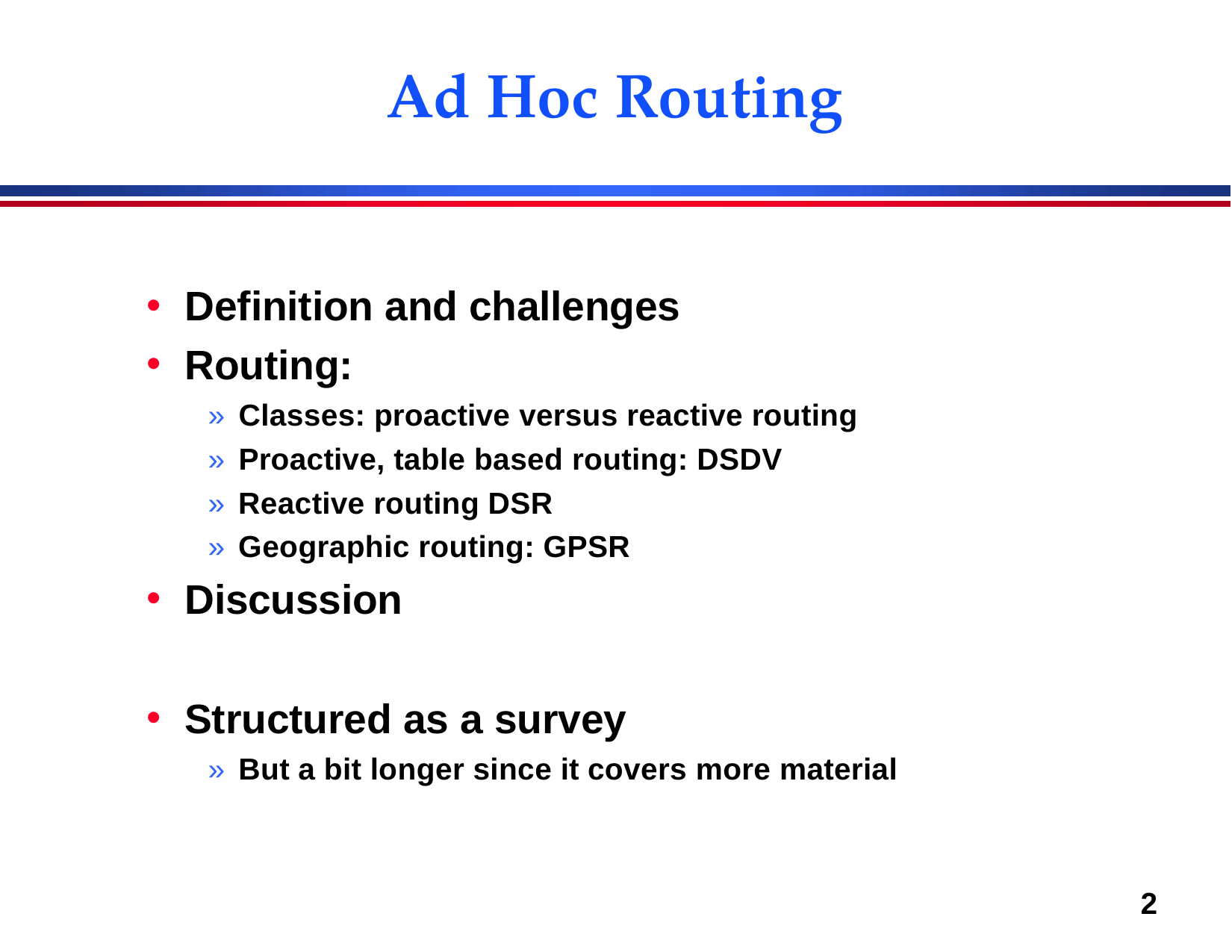

# Ad Hoc Routing
Definition and challenges
Routing:
» Classes: proactive versus reactive routing
» Proactive, table based routing: DSDV
» Reactive routing DSR
» Geographic routing: GPSR
Discussion

Structured as a survey
» But a bit longer since it covers more material
2